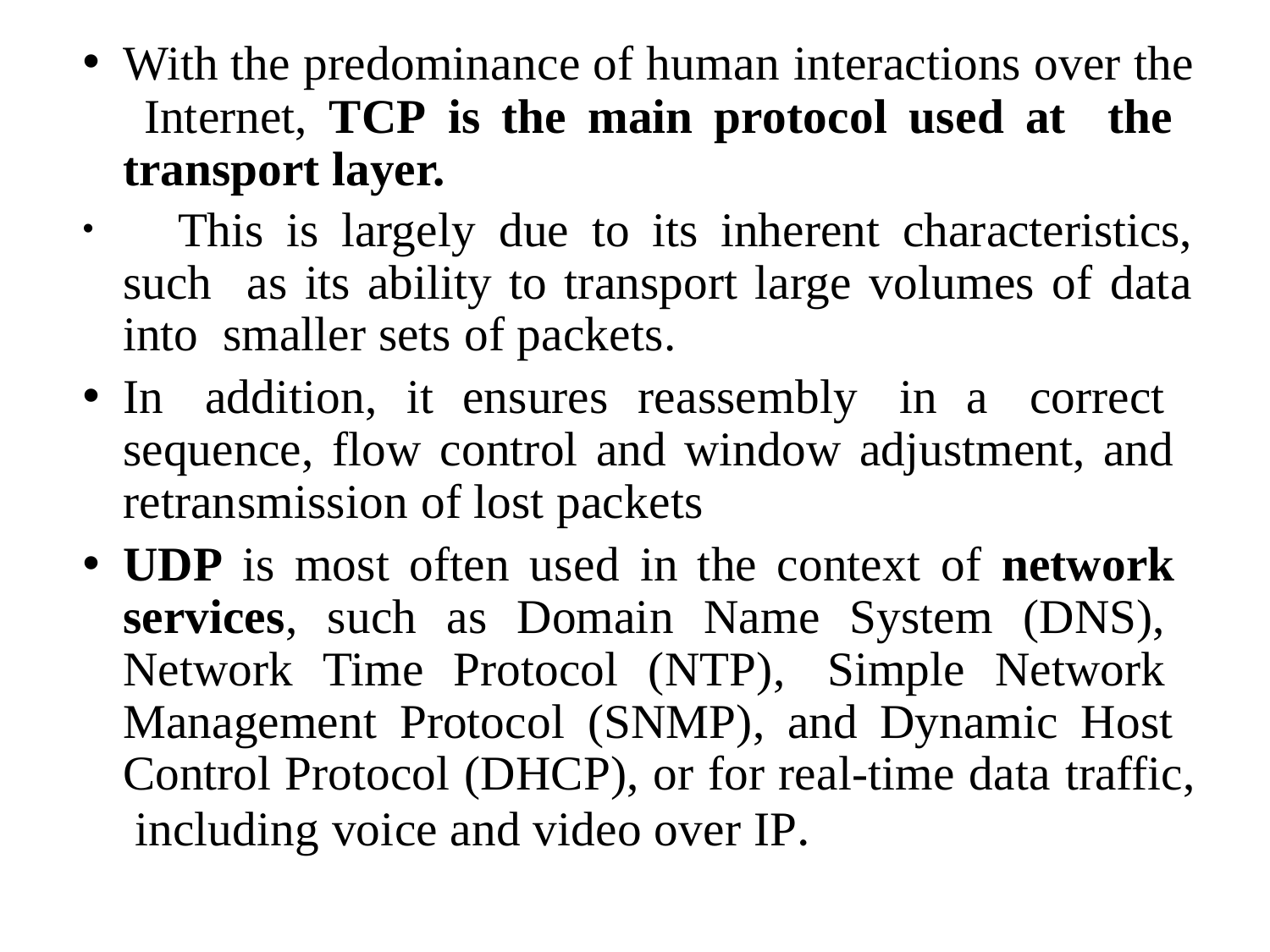

With the predominance of human interactions over the  Internet, TCP is the main protocol used at  the  transport layer.
	This is largely due to its inherent characteristics, such  as its ability to transport large volumes of data into  smaller sets of packets.
In addition, it ensures reassembly in a correct  sequence, flow control and window adjustment, and  retransmission of lost packets
UDP is most often used in the context of network  services, such as Domain Name System (DNS),  Network Time Protocol (NTP), Simple Network  Management Protocol (SNMP), and Dynamic Host  Control Protocol (DHCP), or for real-time data traffic,  including voice and video over IP.